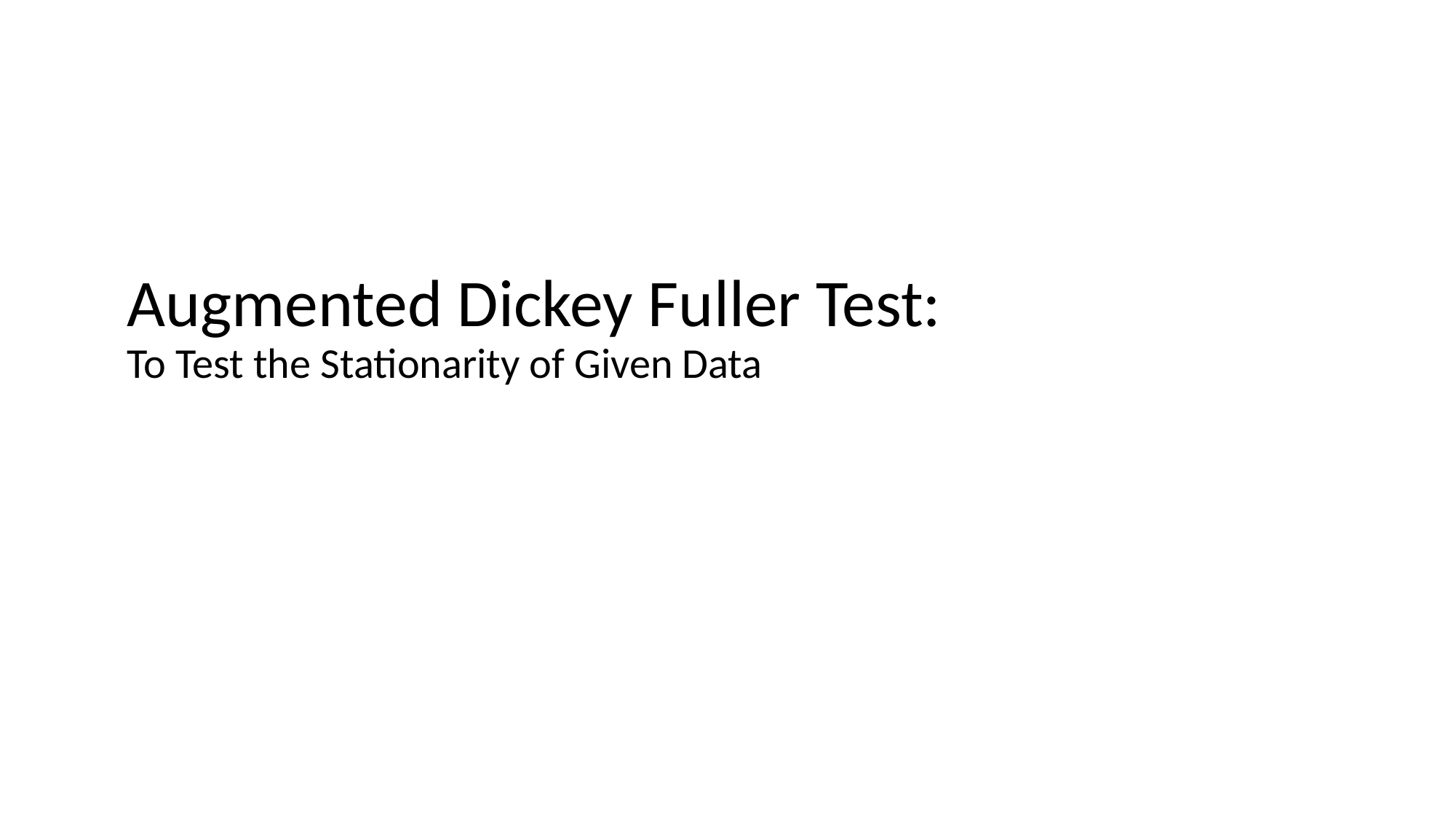

# Augmented Dickey Fuller Test: To Test the Stationarity of Given Data